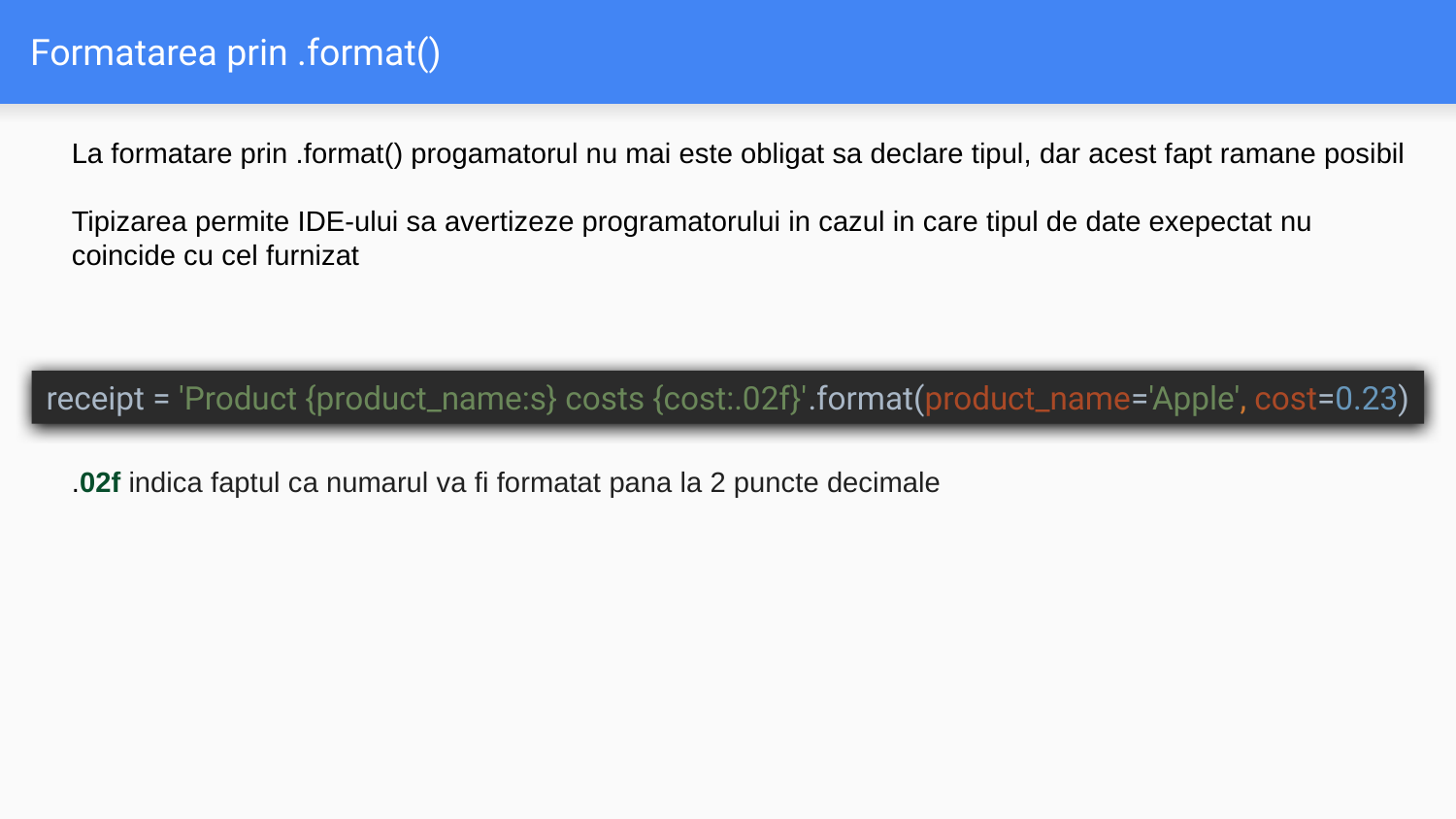

# Formatarea prin .format()
La formatare prin .format() progamatorul nu mai este obligat sa declare tipul, dar acest fapt ramane posibil

Tipizarea permite IDE-ului sa avertizeze programatorului in cazul in care tipul de date exepectat nu coincide cu cel furnizat
receipt = 'Product {product_name:s} costs {cost:.02f}'.format(product_name='Apple', cost=0.23)
.02f indica faptul ca numarul va fi formatat pana la 2 puncte decimale